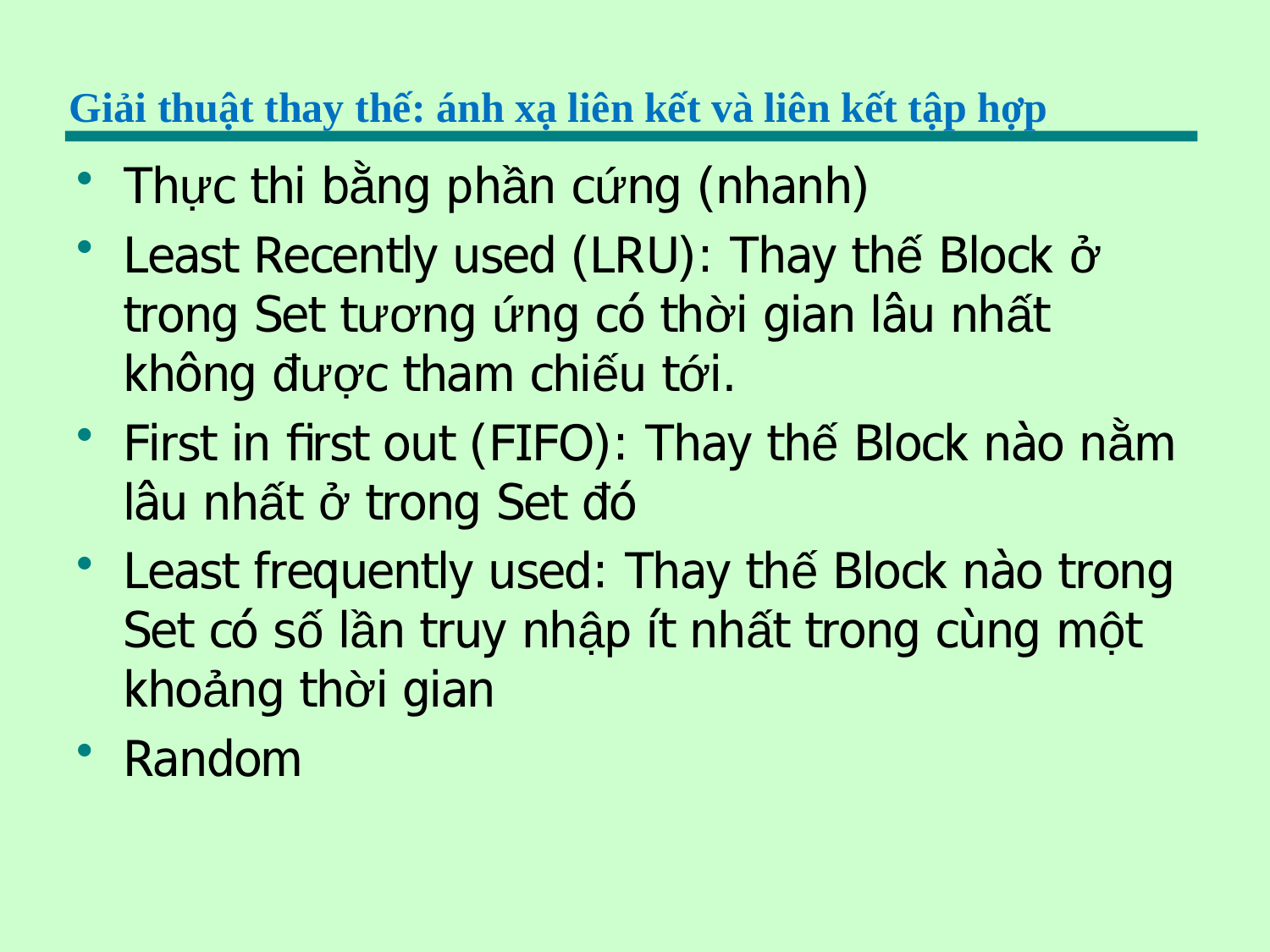

# Giải thuật thay thế: ánh xạ liên kết và liên kết tập hợp
Thực thi bằng phần cứng (nhanh)
Least Recently used (LRU): Thay thế Block ở trong Set tương ứng có thời gian lâu nhất không được tham chiếu tới.
First in first out (FIFO): Thay thế Block nào nằm lâu nhất ở trong Set đó
Least frequently used: Thay thế Block nào trong Set có số lần truy nhập ít nhất trong cùng một khoảng thời gian
Random